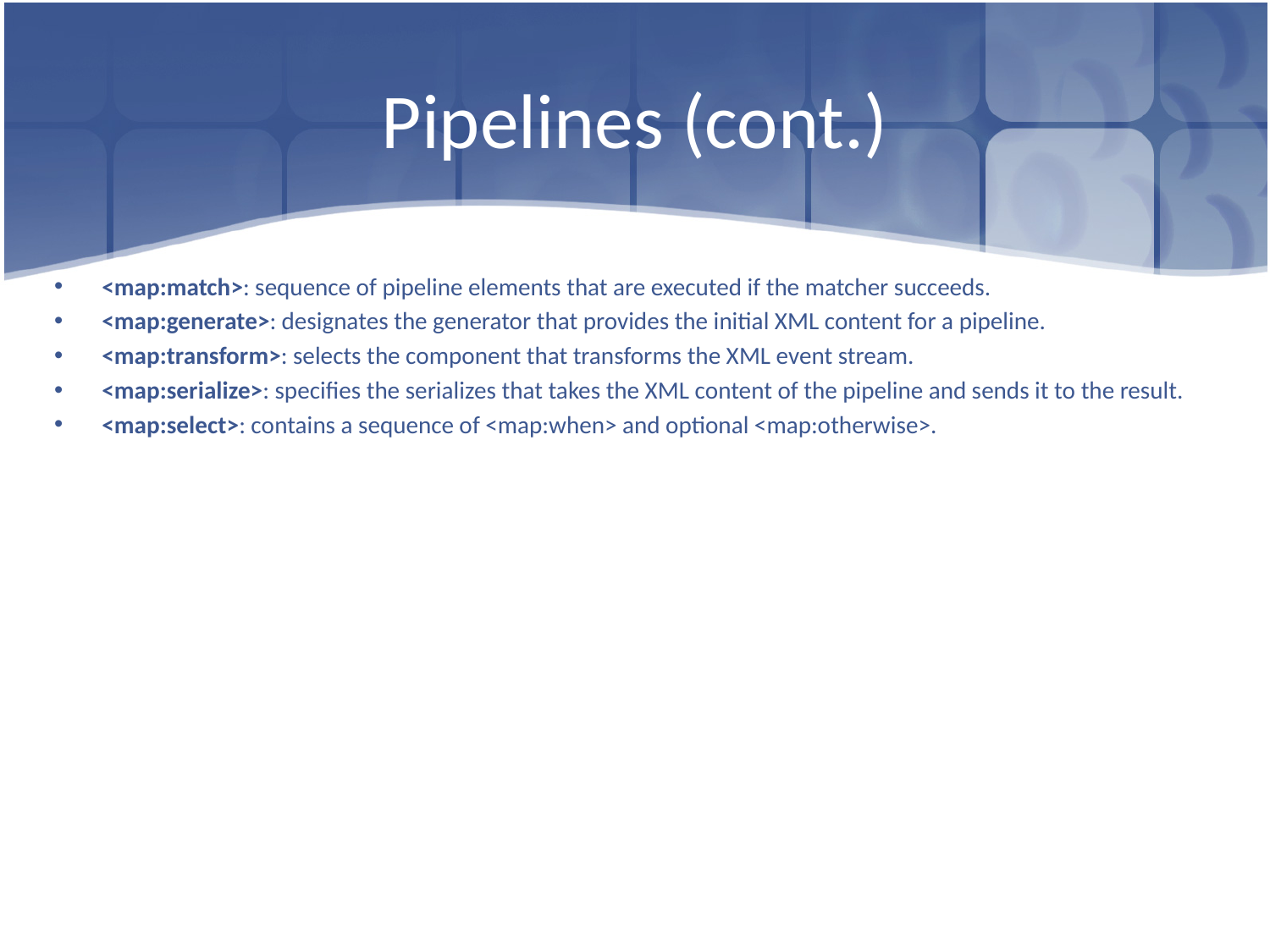

# Pipelines (cont.)
<map:match>: sequence of pipeline elements that are executed if the matcher succeeds.
<map:generate>: designates the generator that provides the initial XML content for a pipeline.
<map:transform>: selects the component that transforms the XML event stream.
<map:serialize>: specifies the serializes that takes the XML content of the pipeline and sends it to the result.
<map:select>: contains a sequence of <map:when> and optional <map:otherwise>.